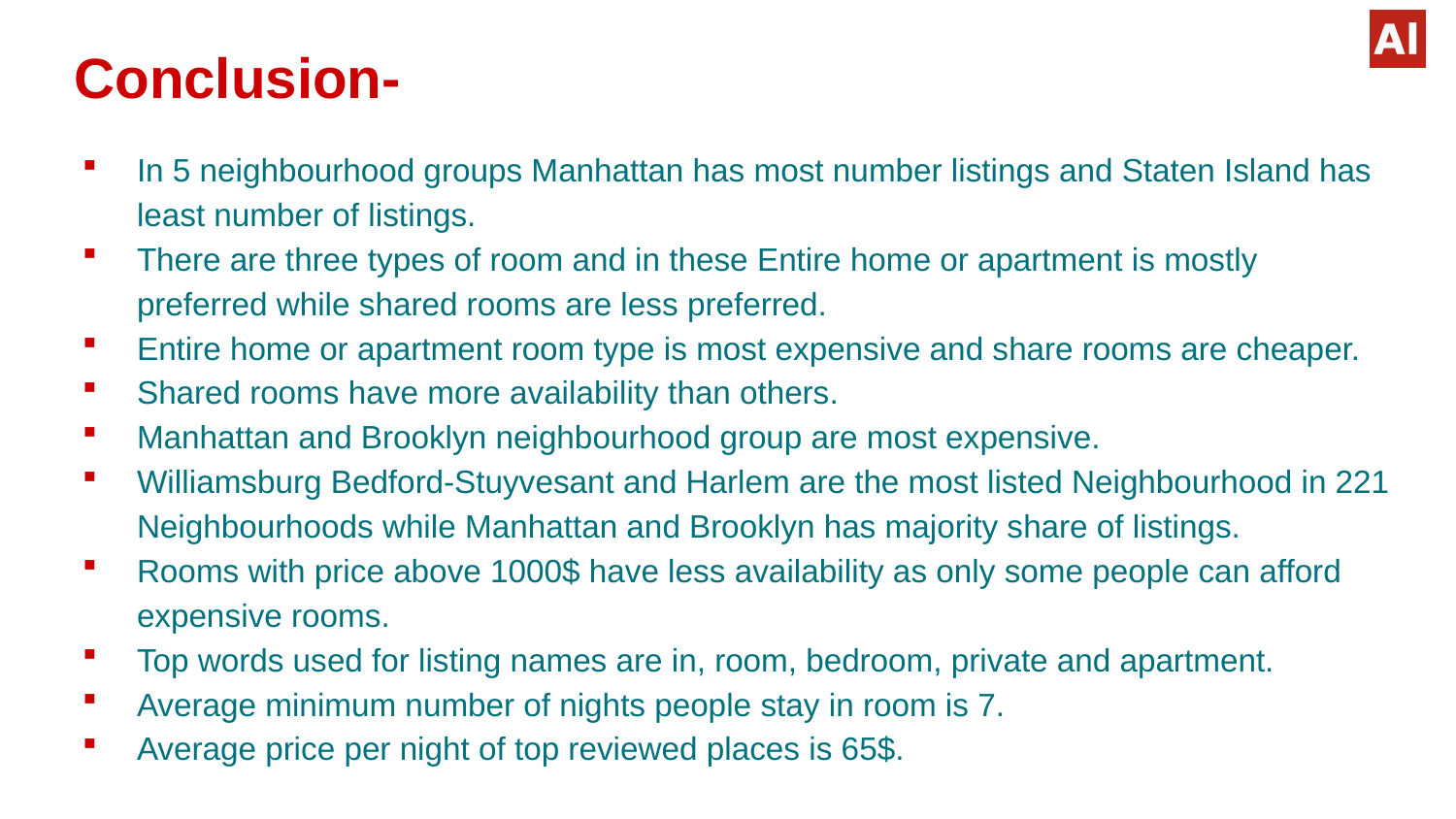

# Conclusion-
In 5 neighbourhood groups Manhattan has most number listings and Staten Island has least number of listings.
There are three types of room and in these Entire home or apartment is mostly preferred while shared rooms are less preferred.
Entire home or apartment room type is most expensive and share rooms are cheaper.
Shared rooms have more availability than others.
Manhattan and Brooklyn neighbourhood group are most expensive.
Williamsburg Bedford-Stuyvesant and Harlem are the most listed Neighbourhood in 221 Neighbourhoods while Manhattan and Brooklyn has majority share of listings.
Rooms with price above 1000$ have less availability as only some people can afford expensive rooms.
Top words used for listing names are in, room, bedroom, private and apartment.
Average minimum number of nights people stay in room is 7.
Average price per night of top reviewed places is 65$.